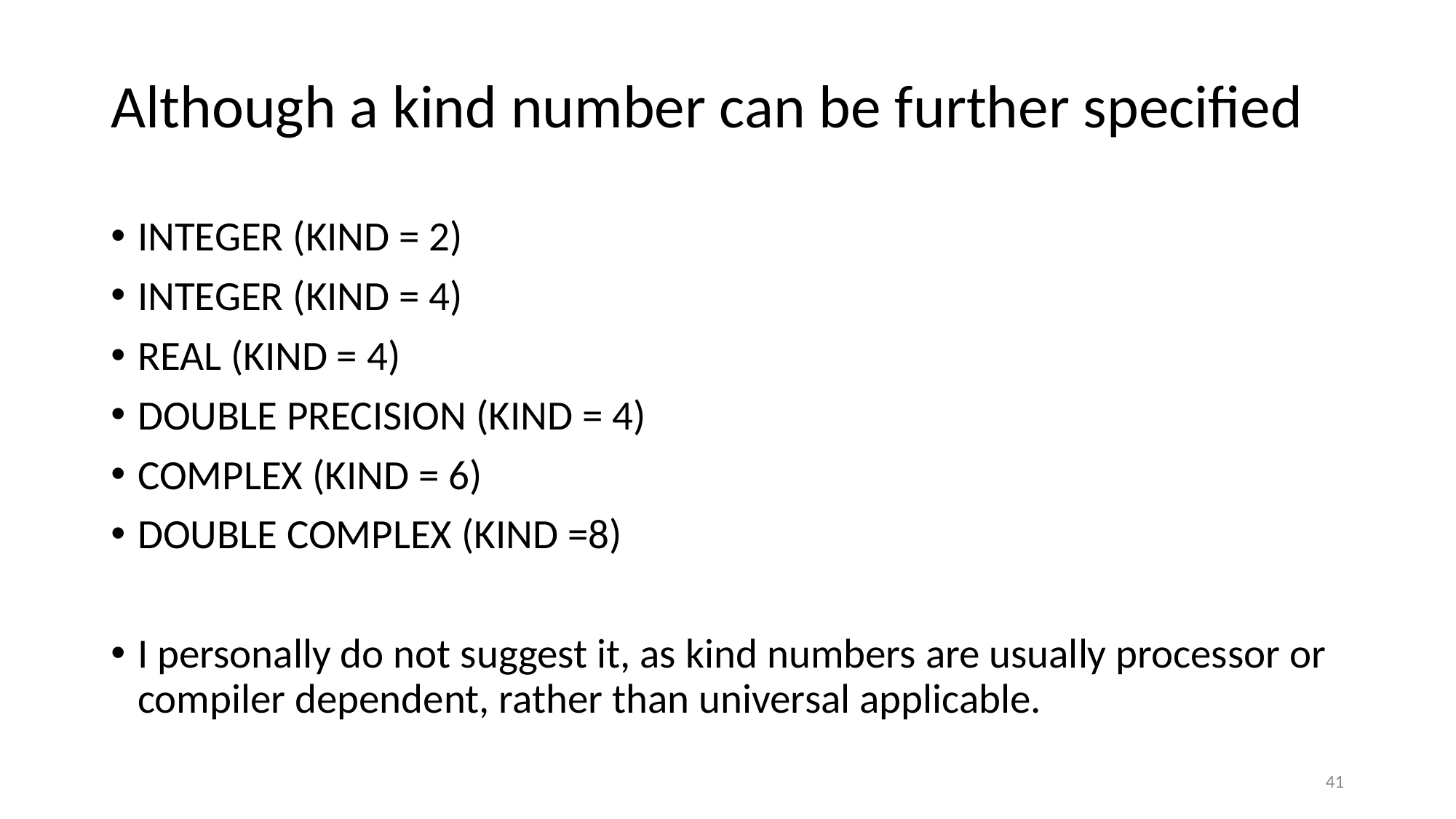

# Although a kind number can be further specified
INTEGER (KIND = 2)
INTEGER (KIND = 4)
REAL (KIND = 4)
DOUBLE PRECISION (KIND = 4)
COMPLEX (KIND = 6)
DOUBLE COMPLEX (KIND =8)

I personally do not suggest it, as kind numbers are usually processor or compiler dependent, rather than universal applicable.
41